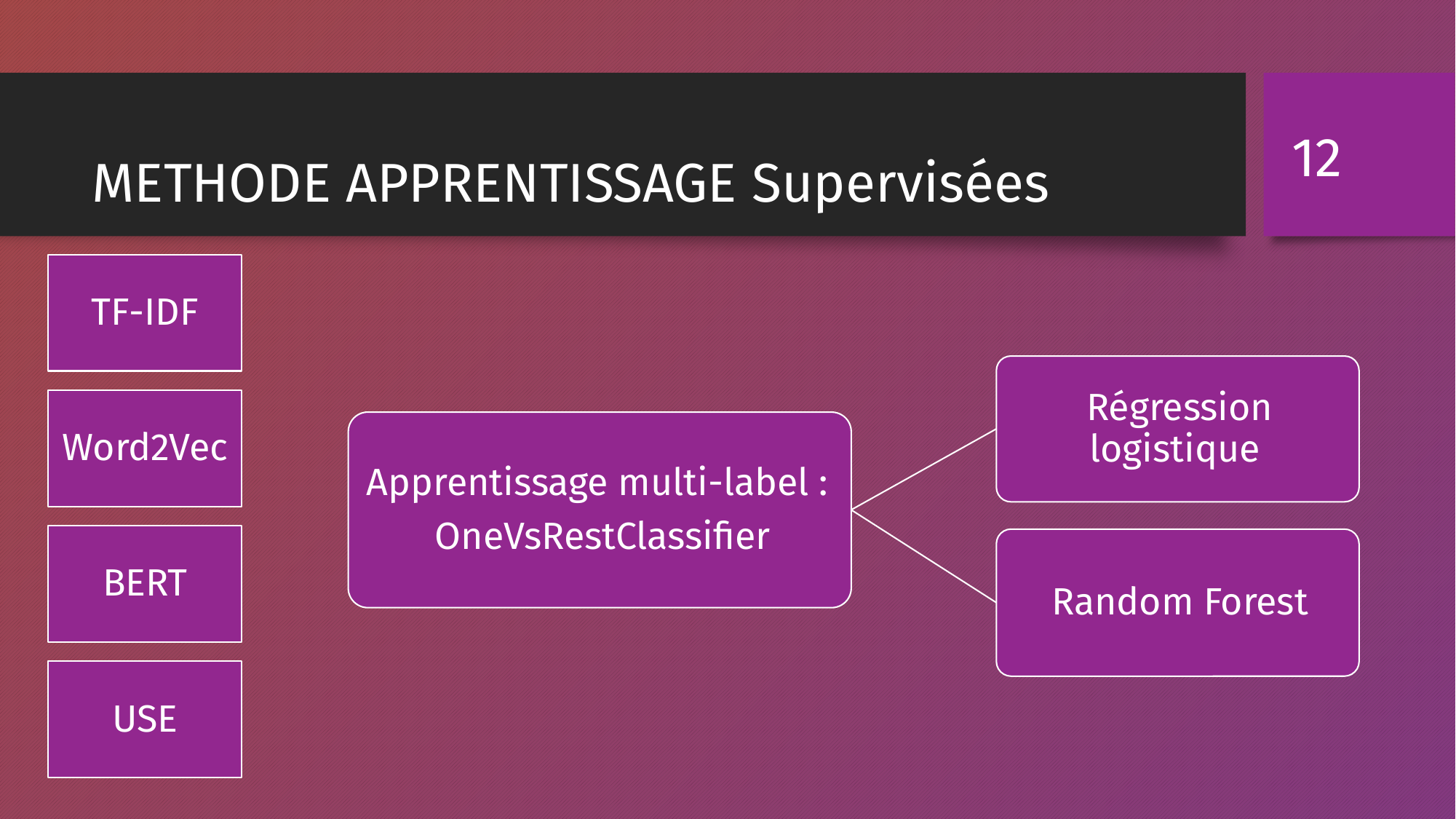

12
# METHODE APPRENTISSAGE Supervisées
TF-IDF
Word2Vec
BERT
USE
Apprentissage multi-label :
OneVsRestClassifier

Régression logistique

Random Forest